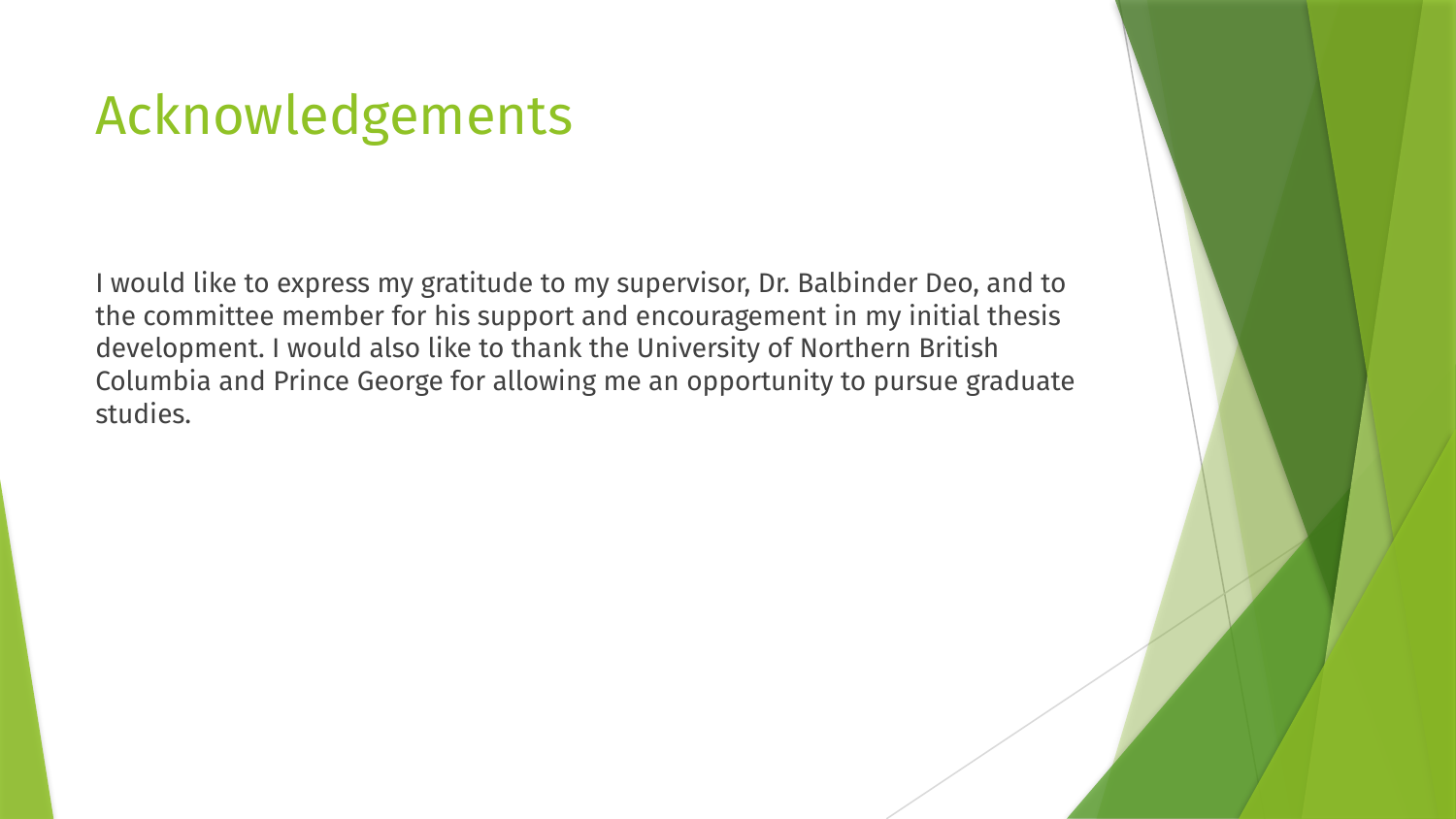

# Acknowledgements
I would like to express my gratitude to my supervisor, Dr. Balbinder Deo, and to the committee member for his support and encouragement in my initial thesis development. I would also like to thank the University of Northern British Columbia and Prince George for allowing me an opportunity to pursue graduate studies.